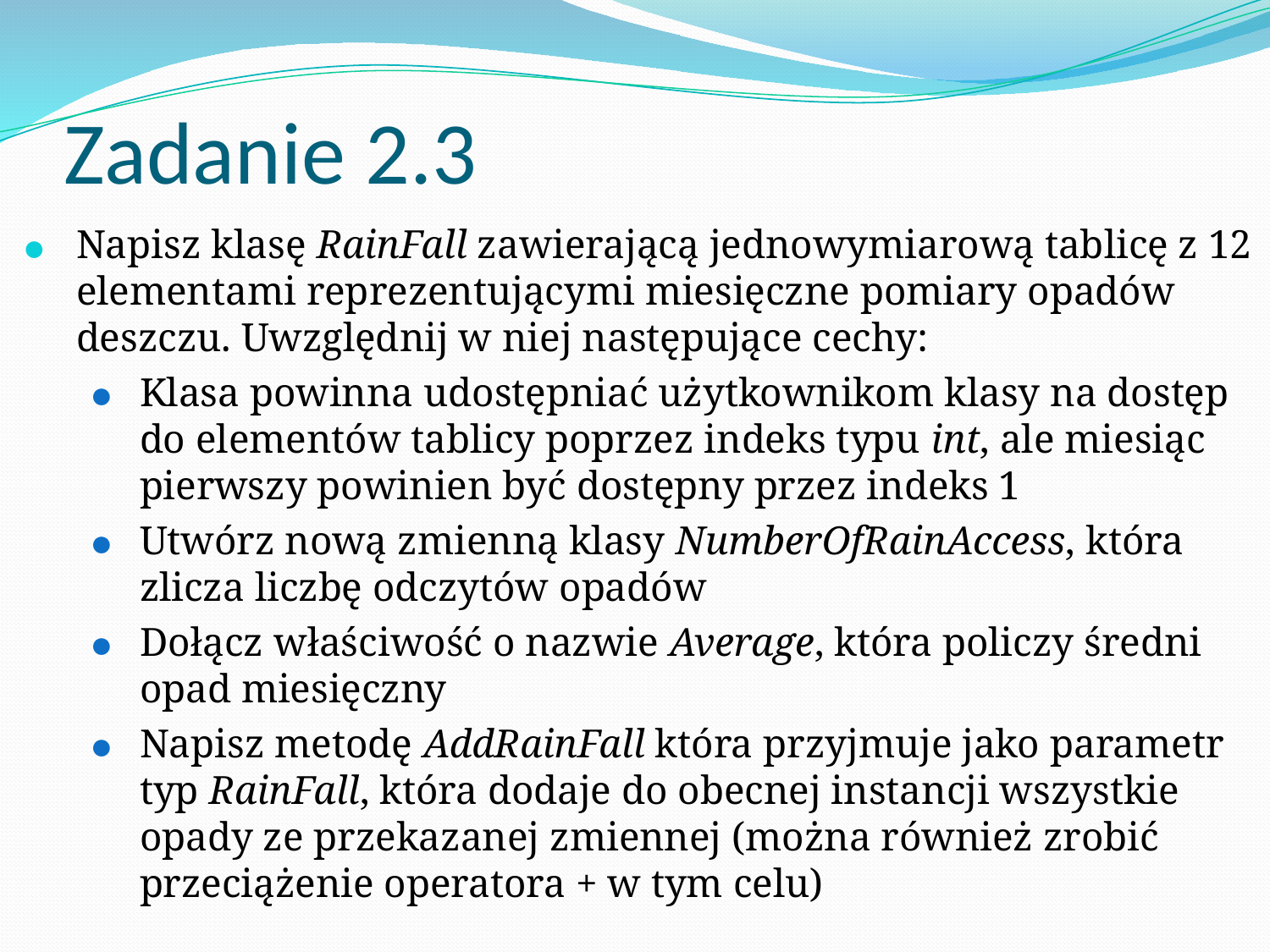

# Zadanie 2.3
Napisz klasę RainFall zawierającą jednowymiarową tablicę z 12 elementami reprezentującymi miesięczne pomiary opadów deszczu. Uwzględnij w niej następujące cechy:
Klasa powinna udostępniać użytkownikom klasy na dostęp do elementów tablicy poprzez indeks typu int, ale miesiąc pierwszy powinien być dostępny przez indeks 1
Utwórz nową zmienną klasy NumberOfRainAccess, która zlicza liczbę odczytów opadów
Dołącz właściwość o nazwie Average, która policzy średni opad miesięczny
Napisz metodę AddRainFall która przyjmuje jako parametr typ RainFall, która dodaje do obecnej instancji wszystkie opady ze przekazanej zmiennej (można również zrobić przeciążenie operatora + w tym celu)